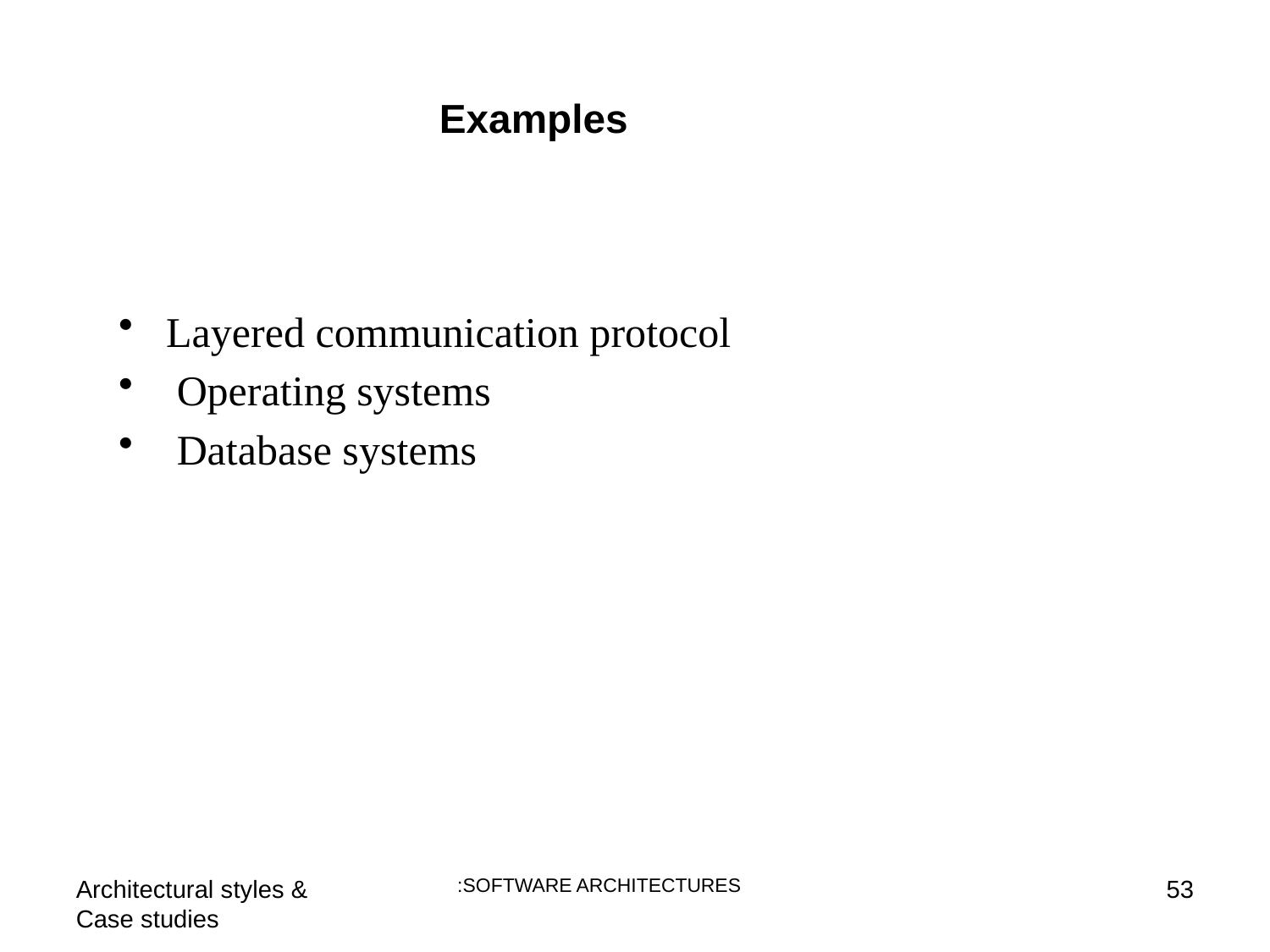

Examples

Layered communication protocol
 Operating systems
 Database systems

Architectural styles & Case studies
  :SOFTWARE ARCHITECTURES
53